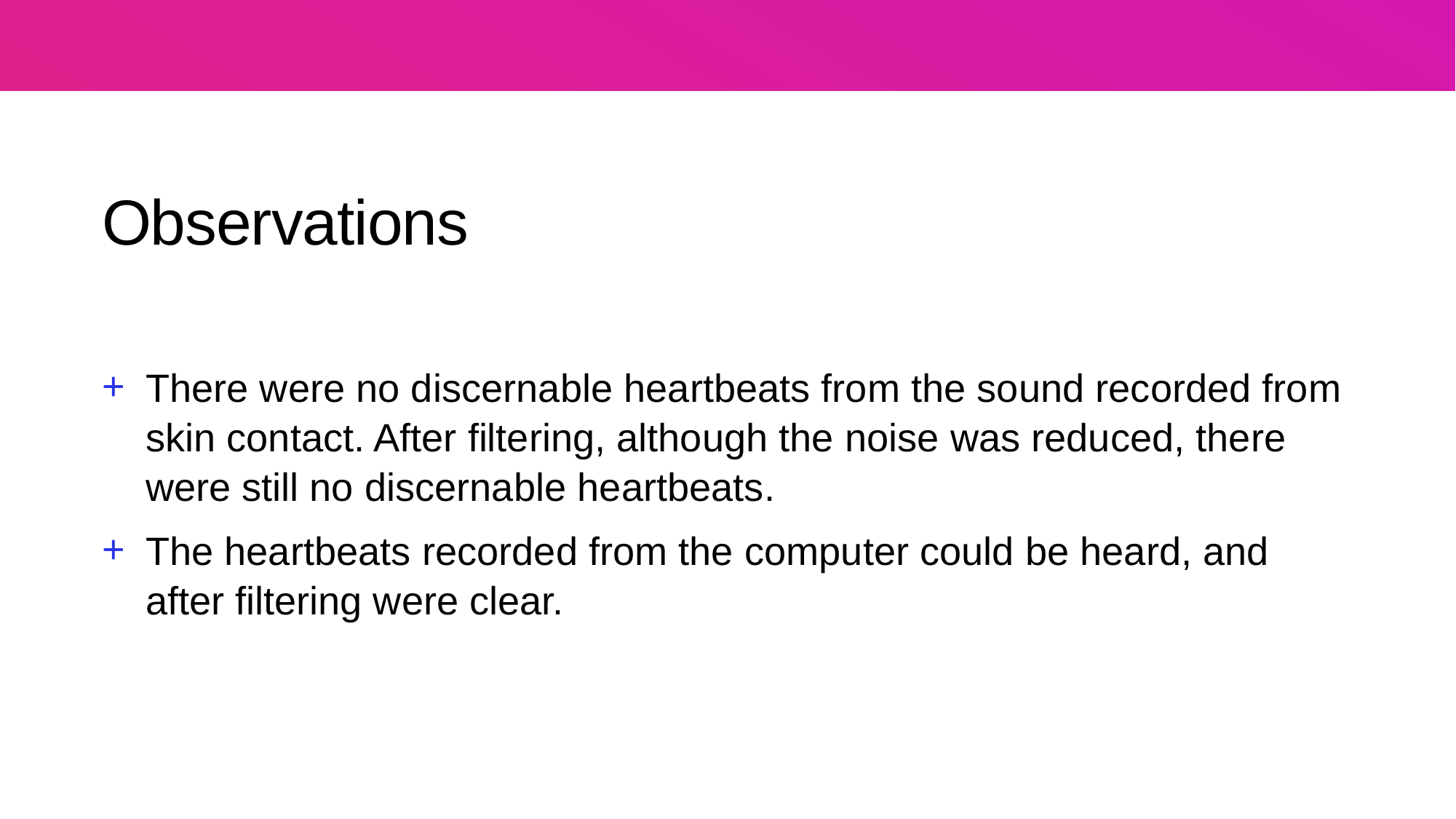

# Observations
There were no discernable heartbeats from the sound recorded from skin contact. After filtering, although the noise was reduced, there were still no discernable heartbeats.
The heartbeats recorded from the computer could be heard, and after filtering were clear.